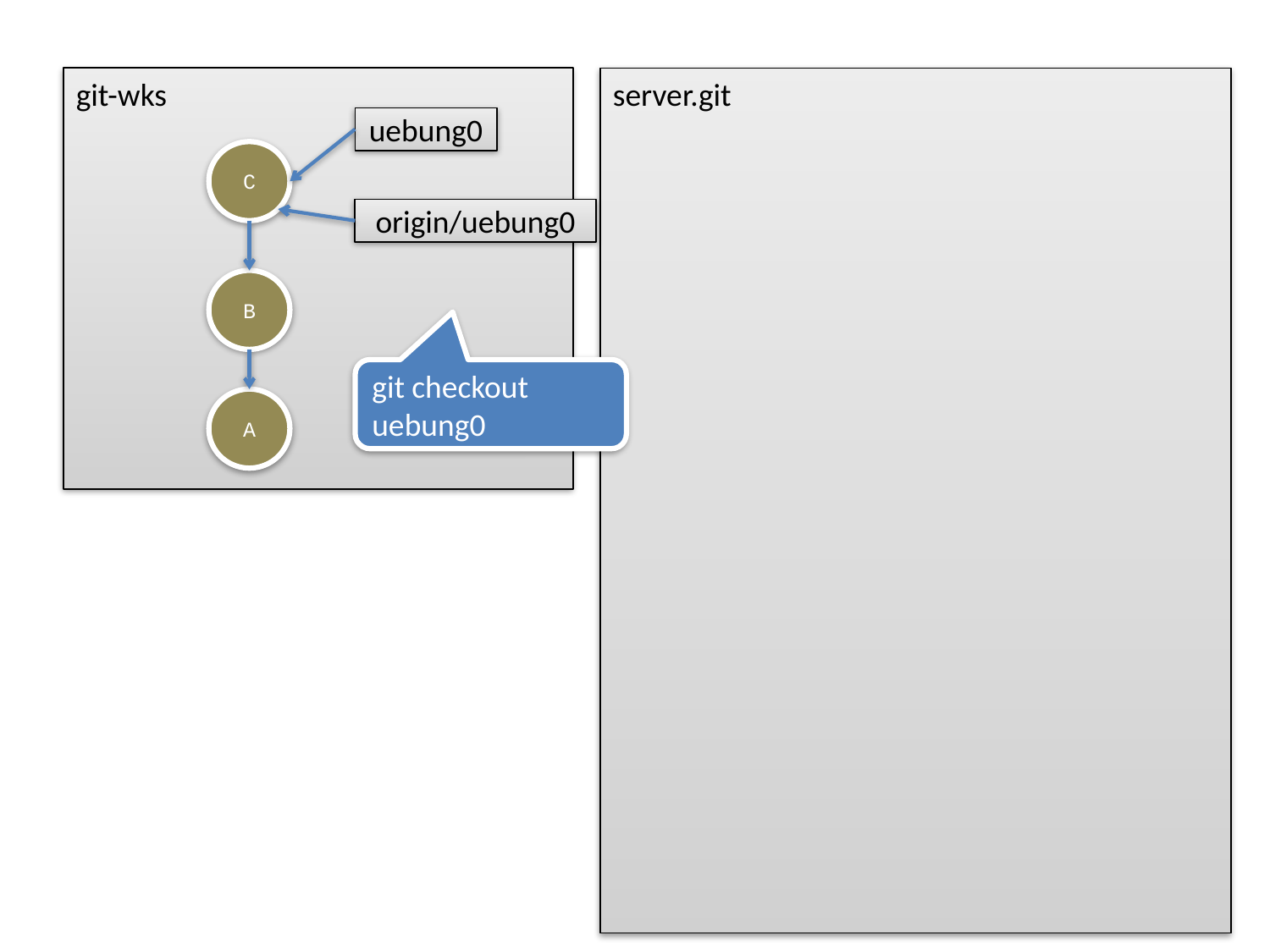

uebung0
C
origin/uebung0
B
git checkout uebung0
A